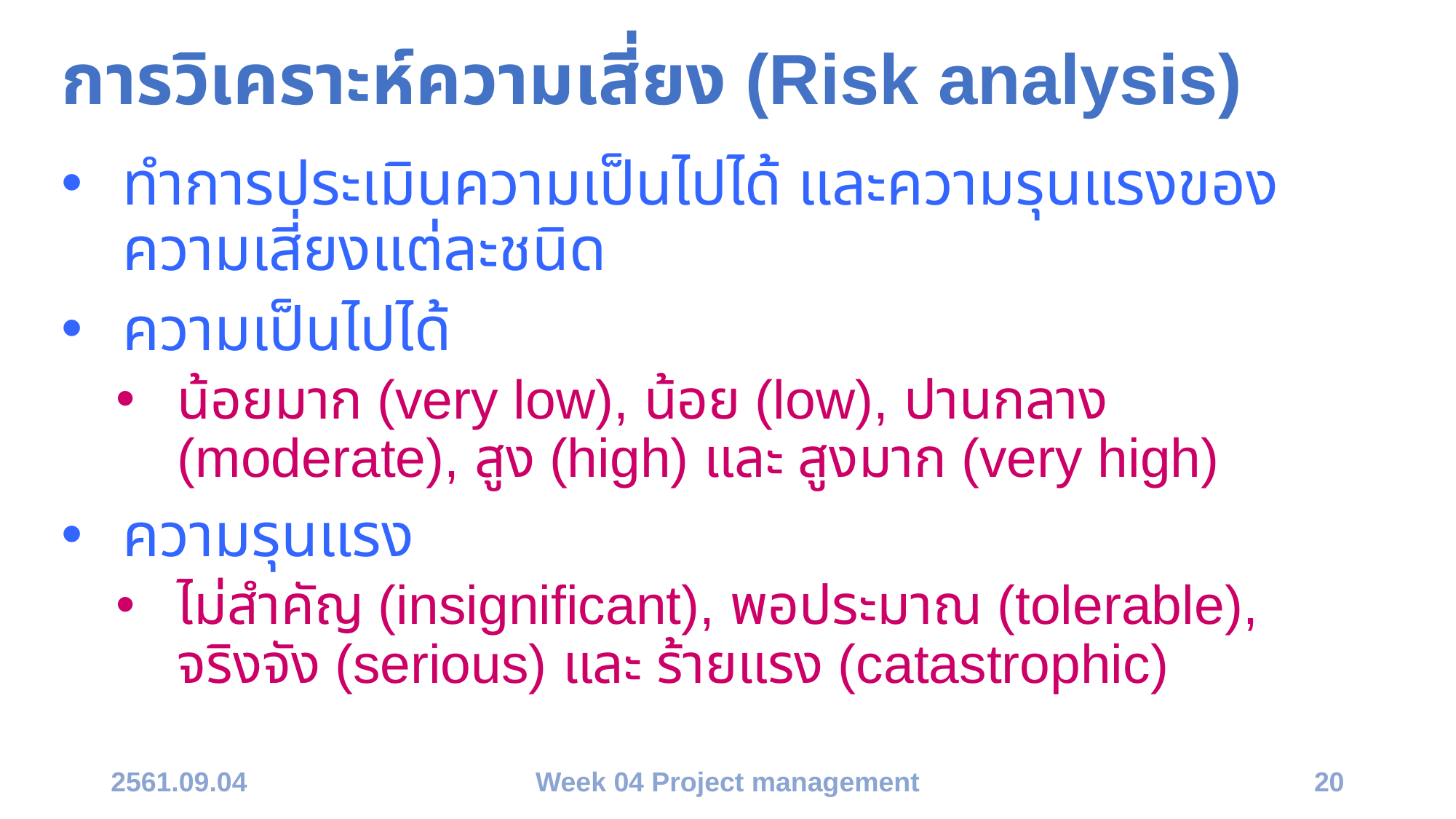

# การวิเคราะห์ความเสี่ยง (Risk analysis)
ทำการประเมินความเป็นไปได้ และความรุนแรงของความเสี่ยงแต่ละชนิด
ความเป็นไปได้
น้อยมาก (very low), น้อย (low), ปานกลาง (moderate), สูง (high) และ สูงมาก (very high)
ความรุนแรง
ไม่สำคัญ (insignificant), พอประมาณ (tolerable), จริงจัง (serious) และ ร้ายแรง (catastrophic)

2561.09.04
Week 04 Project management
20